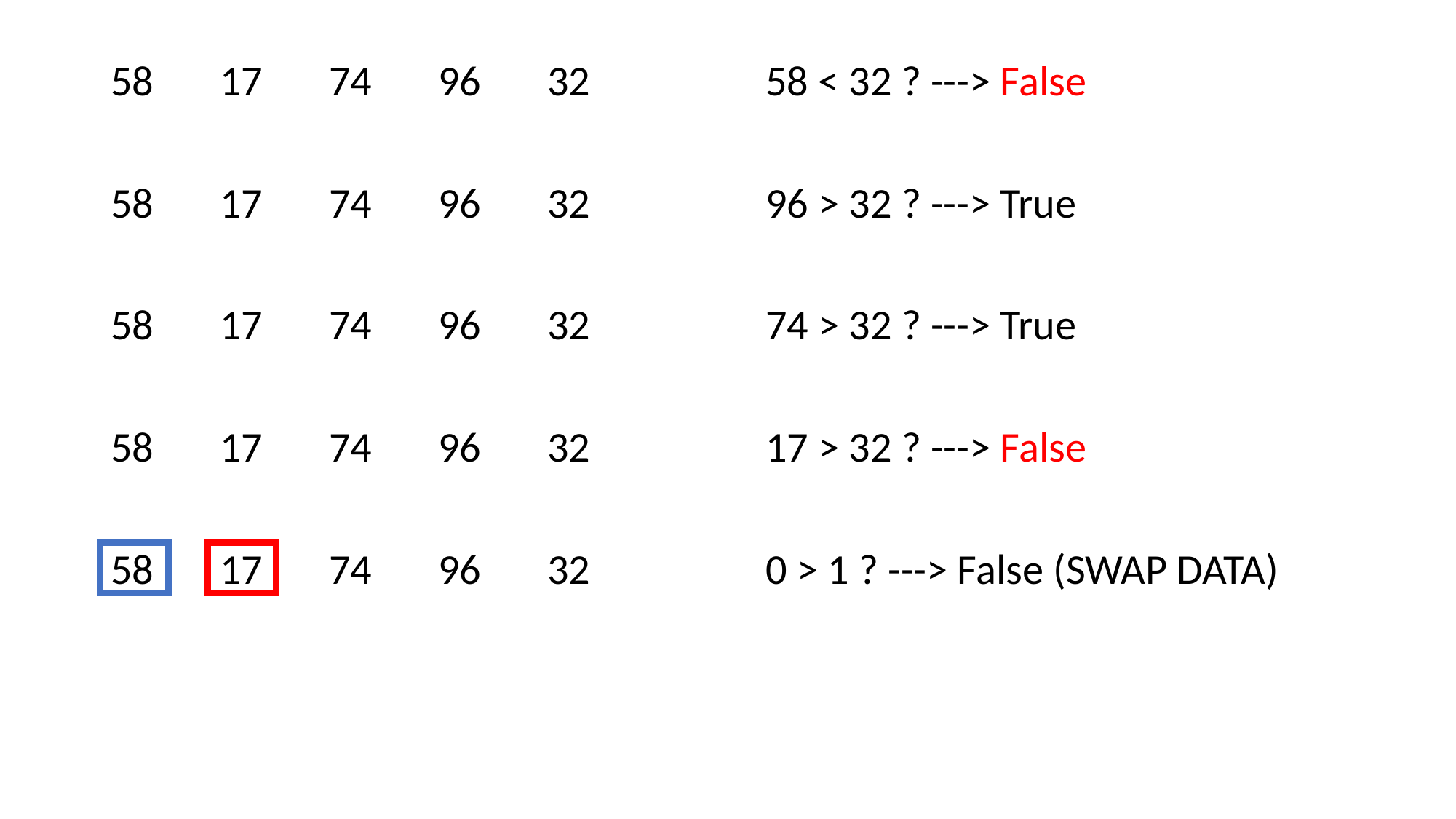

58	17	74	96	32		58 < 32 ? ---> False

58	17	74	96	32		96 > 32 ? ---> True

58	17	74	96	32		74 > 32 ? ---> True

58	17	74	96	32		17 > 32 ? ---> False

58	17	74	96	32		0 > 1 ? ---> False (SWAP DATA)